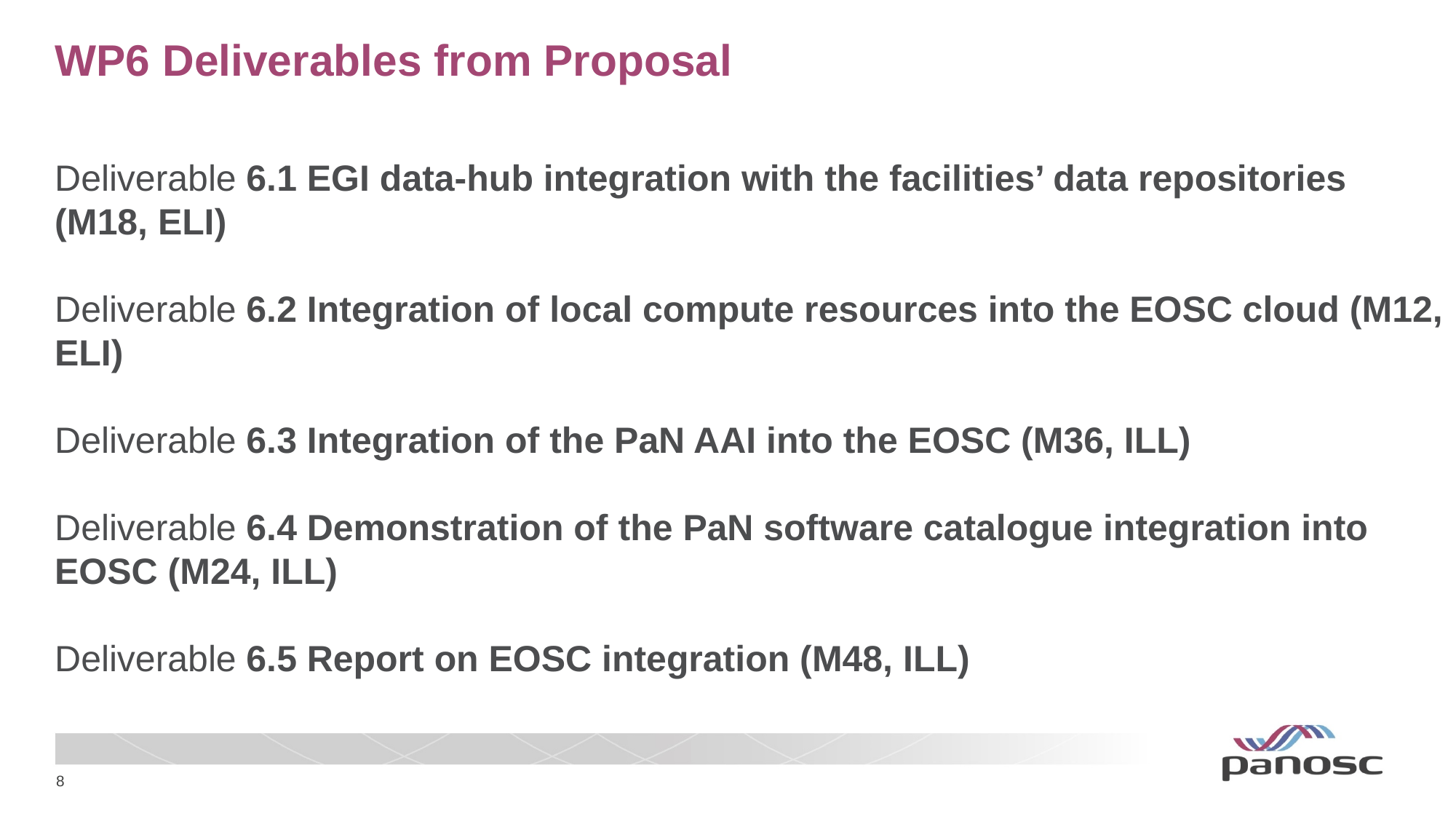

# WP6 Deliverables from Proposal
Deliverable 6.1 EGI data-hub integration with the facilities’ data repositories (M18, ELI)

Deliverable 6.2 Integration of local compute resources into the EOSC cloud (M12, ELI)

Deliverable 6.3 Integration of the PaN AAI into the EOSC (M36, ILL)

Deliverable 6.4 Demonstration of the PaN software catalogue integration into EOSC (M24, ILL)

Deliverable 6.5 Report on EOSC integration (M48, ILL)